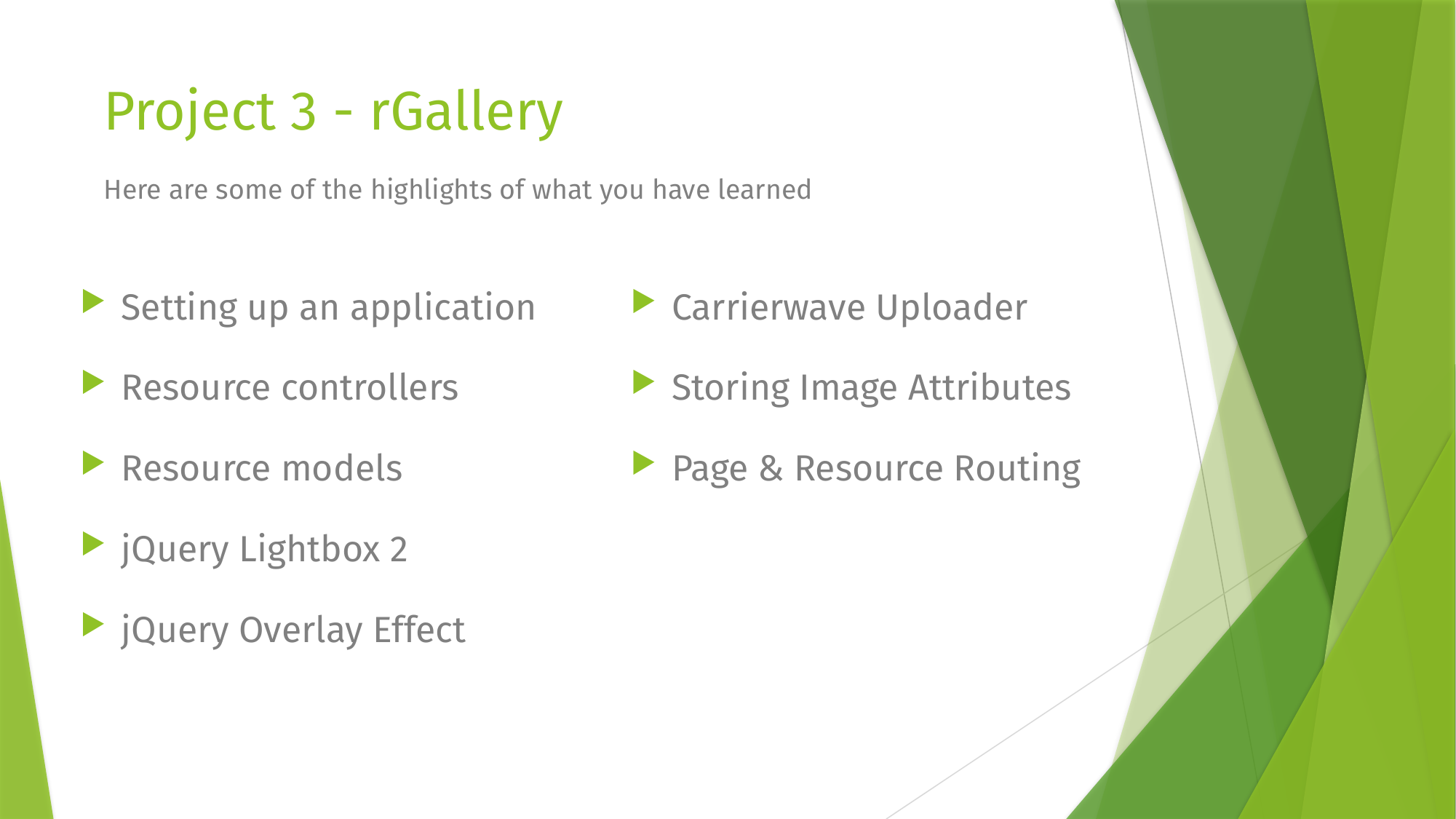

# Project 3 - rGallery
Here are some of the highlights of what you have learned
Setting up an application
Resource controllers
Resource models
jQuery Lightbox 2
jQuery Overlay Effect
Carrierwave Uploader
Storing Image Attributes
Page & Resource Routing